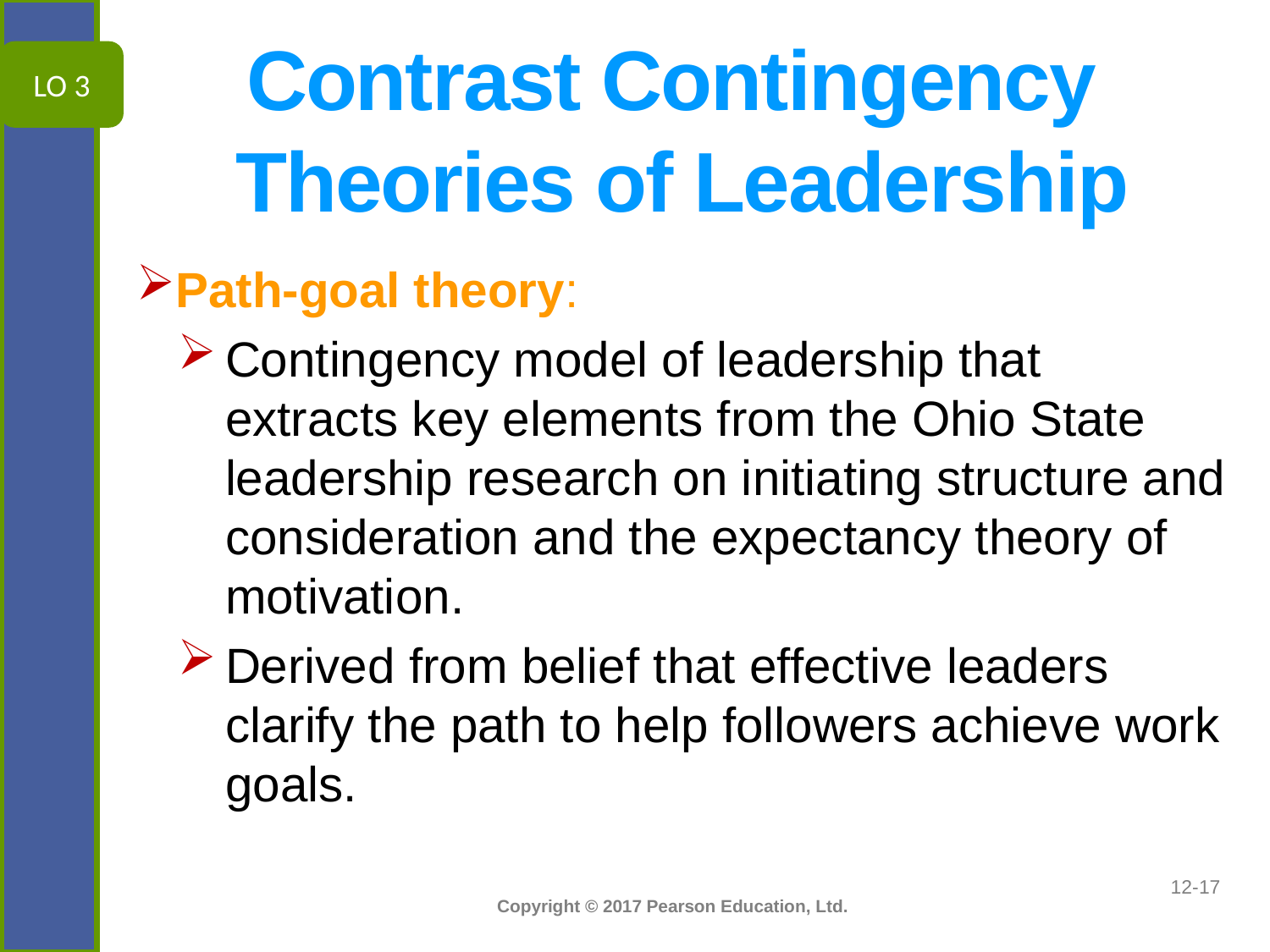

# Contrast Contingency Theories of Leadership
LO 3
Path-goal theory:
Contingency model of leadership that extracts key elements from the Ohio State leadership research on initiating structure and consideration and the expectancy theory of motivation.
Derived from belief that effective leaders clarify the path to help followers achieve work goals.

12-17
1